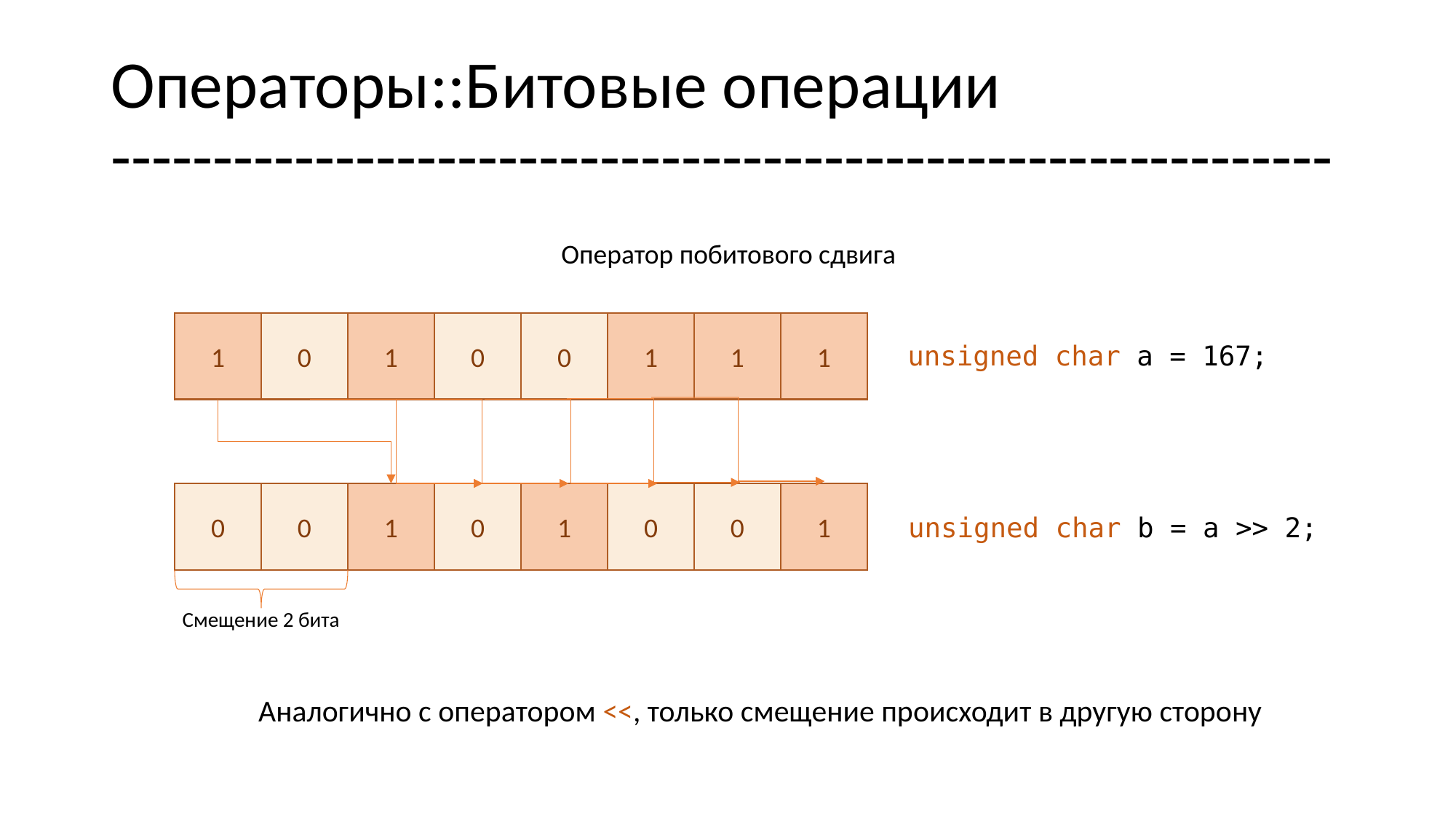

# Операторы::Битовые операции ------------------------------------------------------------
Оператор побитового сдвига
1
1
1
0
0
1
0
1
unsigned char a = 167;
1
0
0
1
0
1
0
0

unsigned char b = a >> 2;
Смещение 2 бита
Аналогично с оператором <<, только смещение происходит в другую сторону